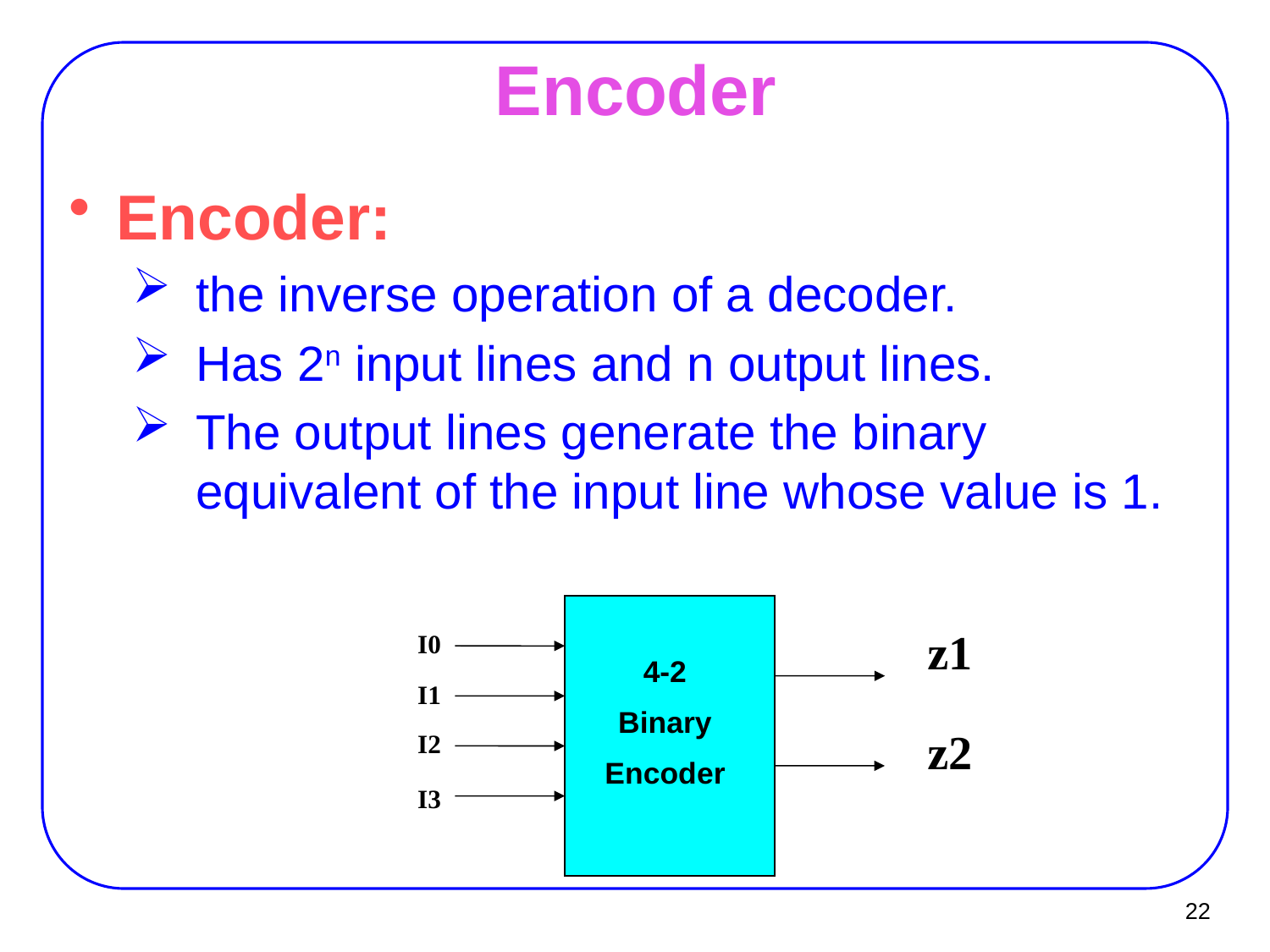

# Encoder
Encoder:
the inverse operation of a decoder.
Has 2n input lines and n output lines.
The output lines generate the binary equivalent of the input line whose value is 1.

z1
I0

4-2
Binary
Encoder
I1

z2
I2

I3

22